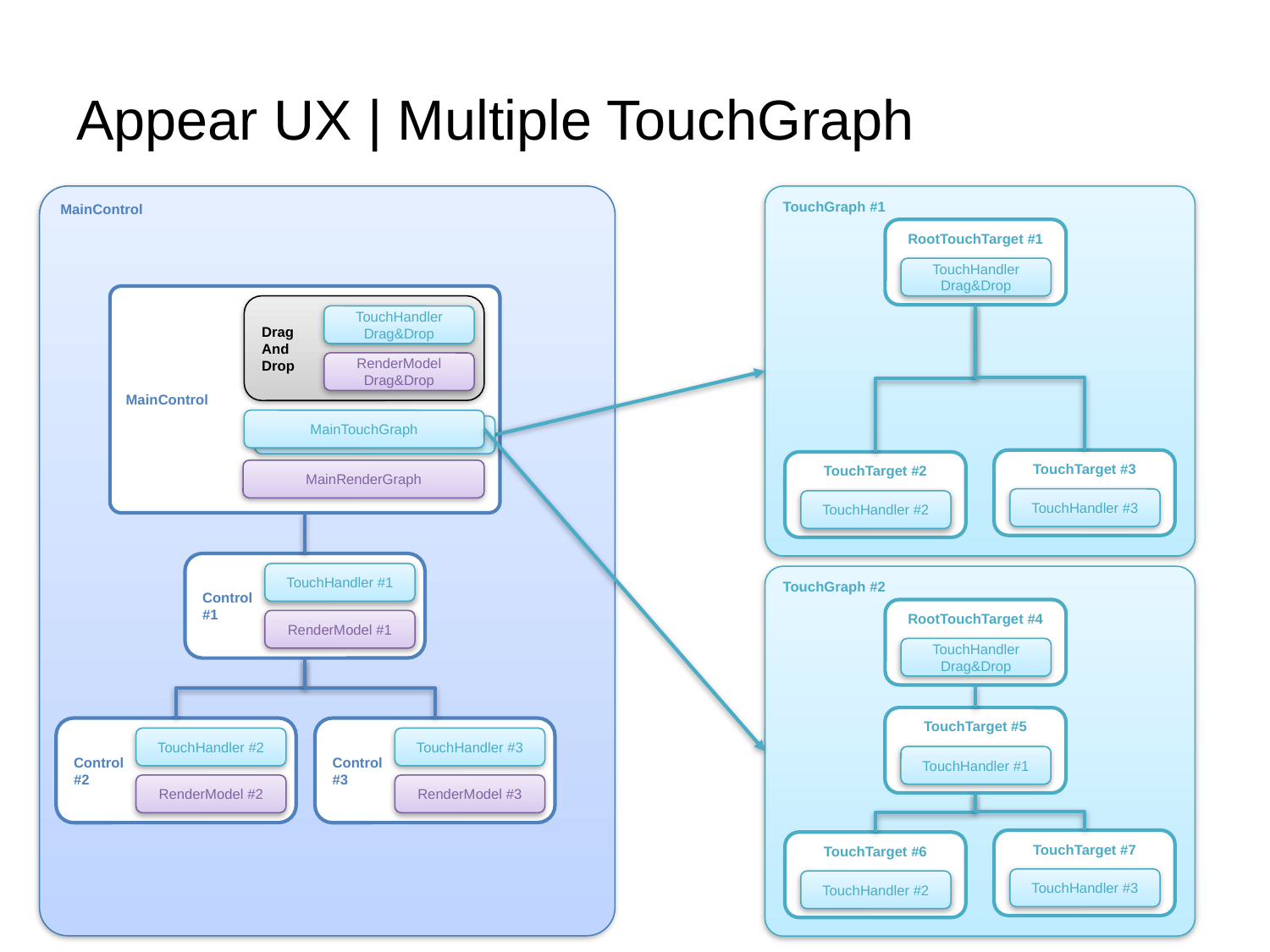

# Appear UX | Multiple TouchGraph
MainControl
TouchGraph #1
RootTouchTarget #1
TouchHandler
Drag&Drop
MainControl
Drag
And
Drop
TouchHandler
Drag&Drop
RenderModel Drag&Drop
MainTouchGraph
MainTouchGraph
TouchTarget #3
TouchTarget #2
MainRenderGraph
TouchHandler #3
TouchHandler #2
Control
#1
TouchHandler #1
TouchGraph #2
RootTouchTarget #4
RenderModel #1
TouchHandler
Drag&Drop
TouchTarget #5
Control
#2
Control
#3
TouchHandler #2
TouchHandler #3
TouchHandler #1
RenderModel #2
RenderModel #3
TouchTarget #7
TouchTarget #6
TouchHandler #3
TouchHandler #2